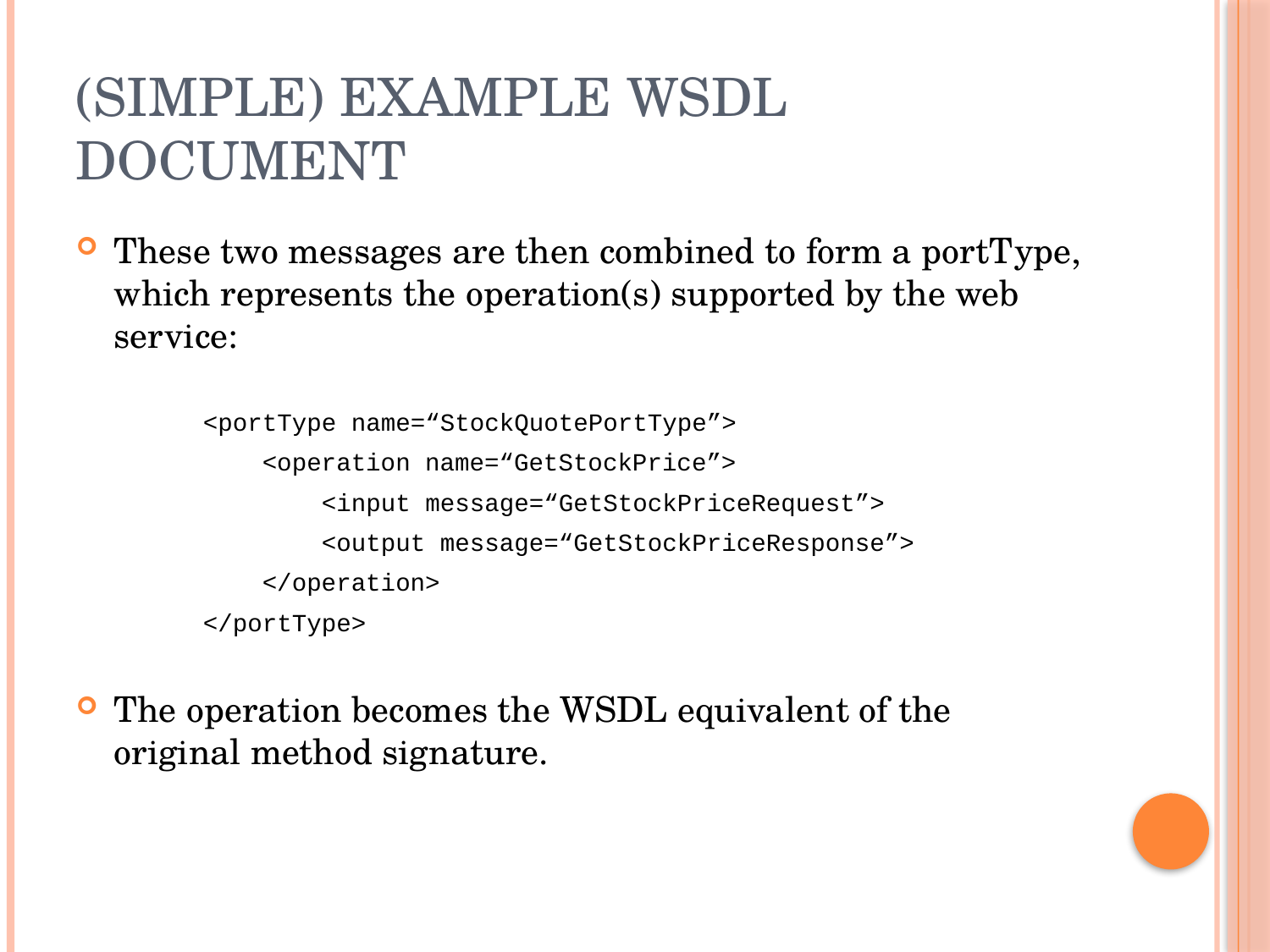

# (Simple) Example WSDL Document
These two messages are then combined to form a portType, which represents the operation(s) supported by the web service:

	<portType name=“StockQuotePortType”>
	    <operation name=“GetStockPrice”>
	        <input message=“GetStockPriceRequest”>
	        <output message=“GetStockPriceResponse”>
	    </operation>
	</portType>

The operation becomes the WSDL equivalent of the original method signature.